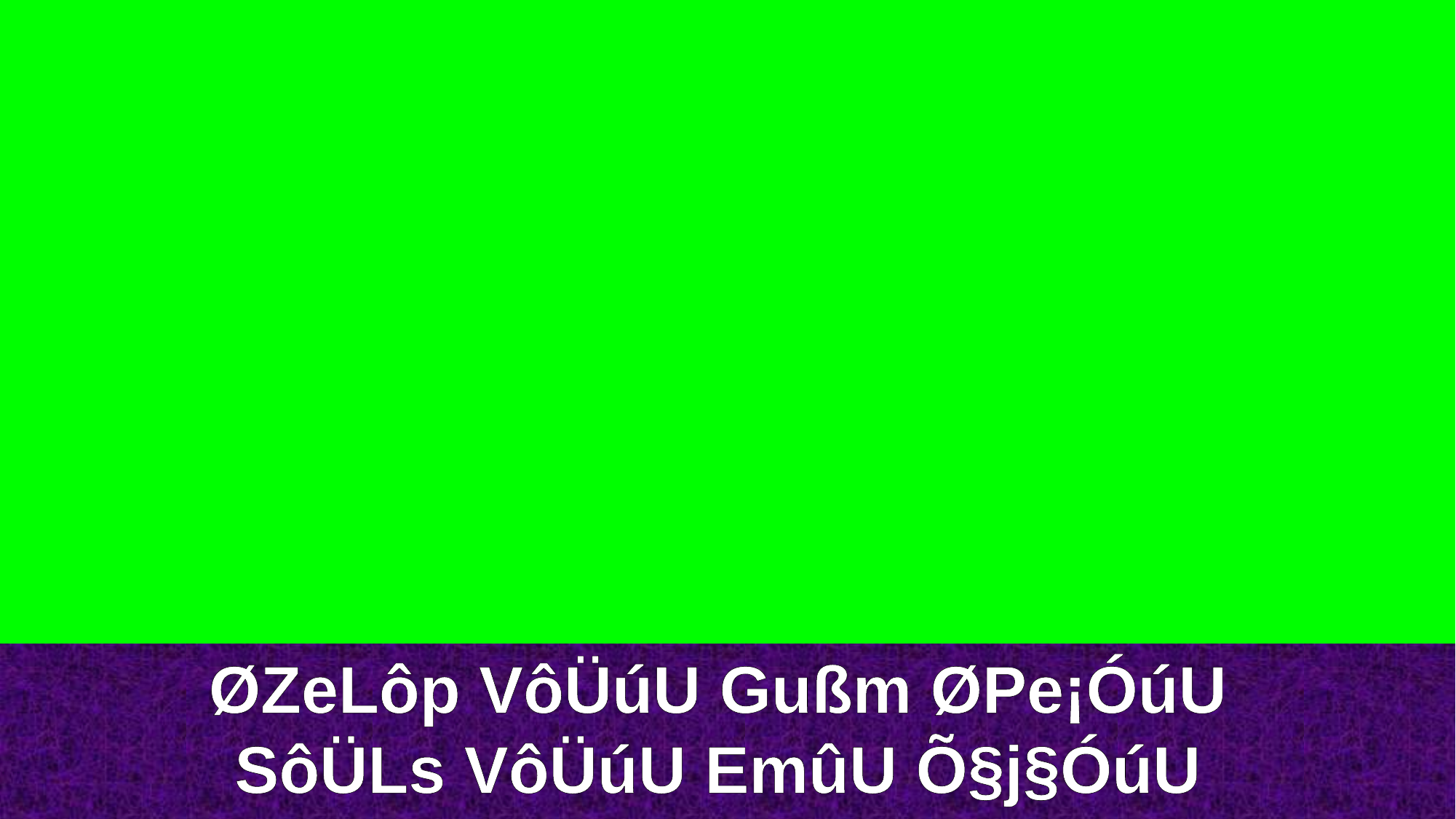

ØZeLôp VôÜúU Gußm ØPe¡ÓúU
SôÜLs VôÜúU EmûU Õ§j§ÓúU